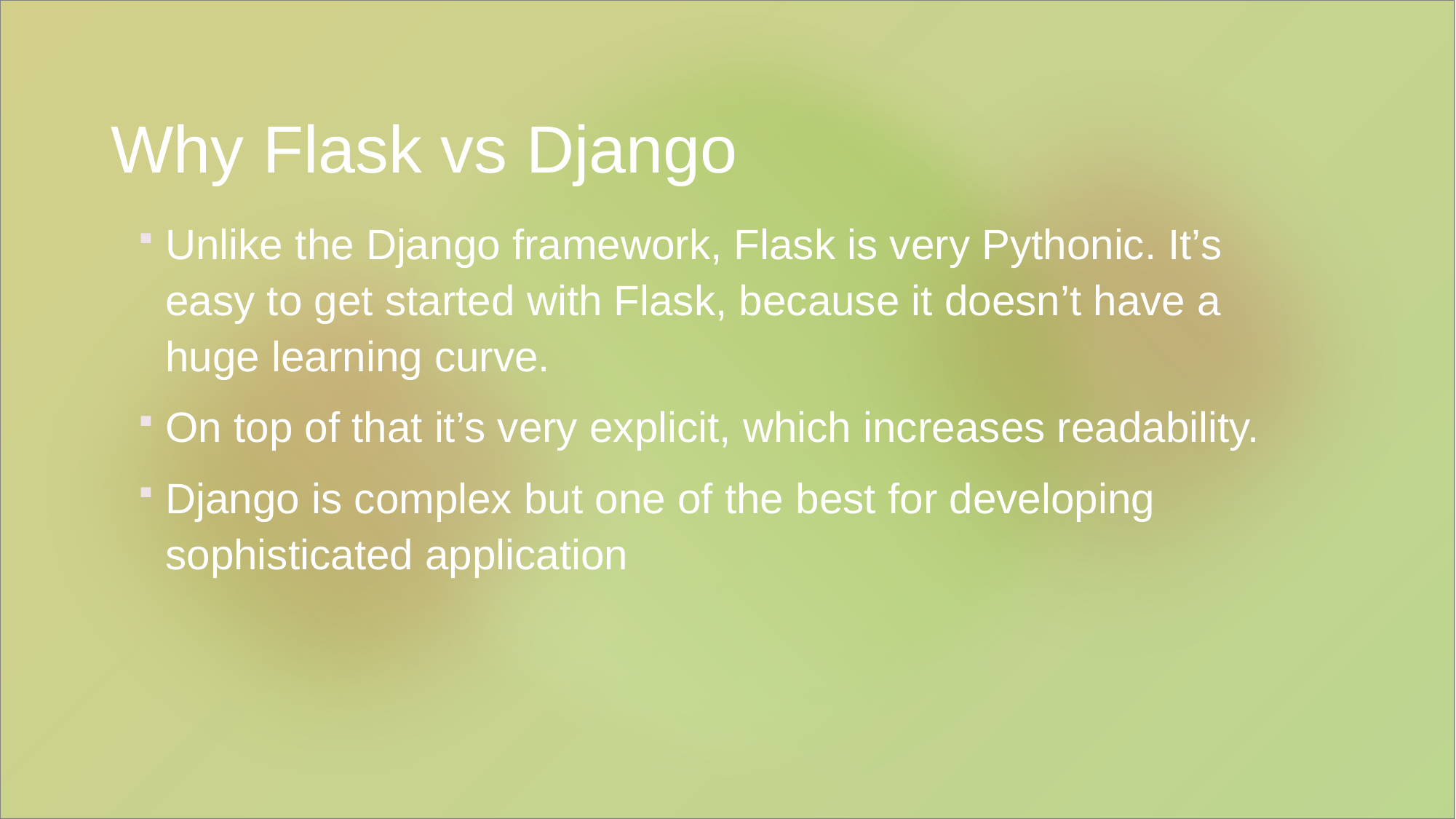

# Why Flask vs Django

Unlike the Django framework, Flask is very Pythonic. It’s easy to get started with Flask, because it doesn’t have a huge learning curve.
On top of that it’s very explicit, which increases readability.
Django is complex but one of the best for developing sophisticated application